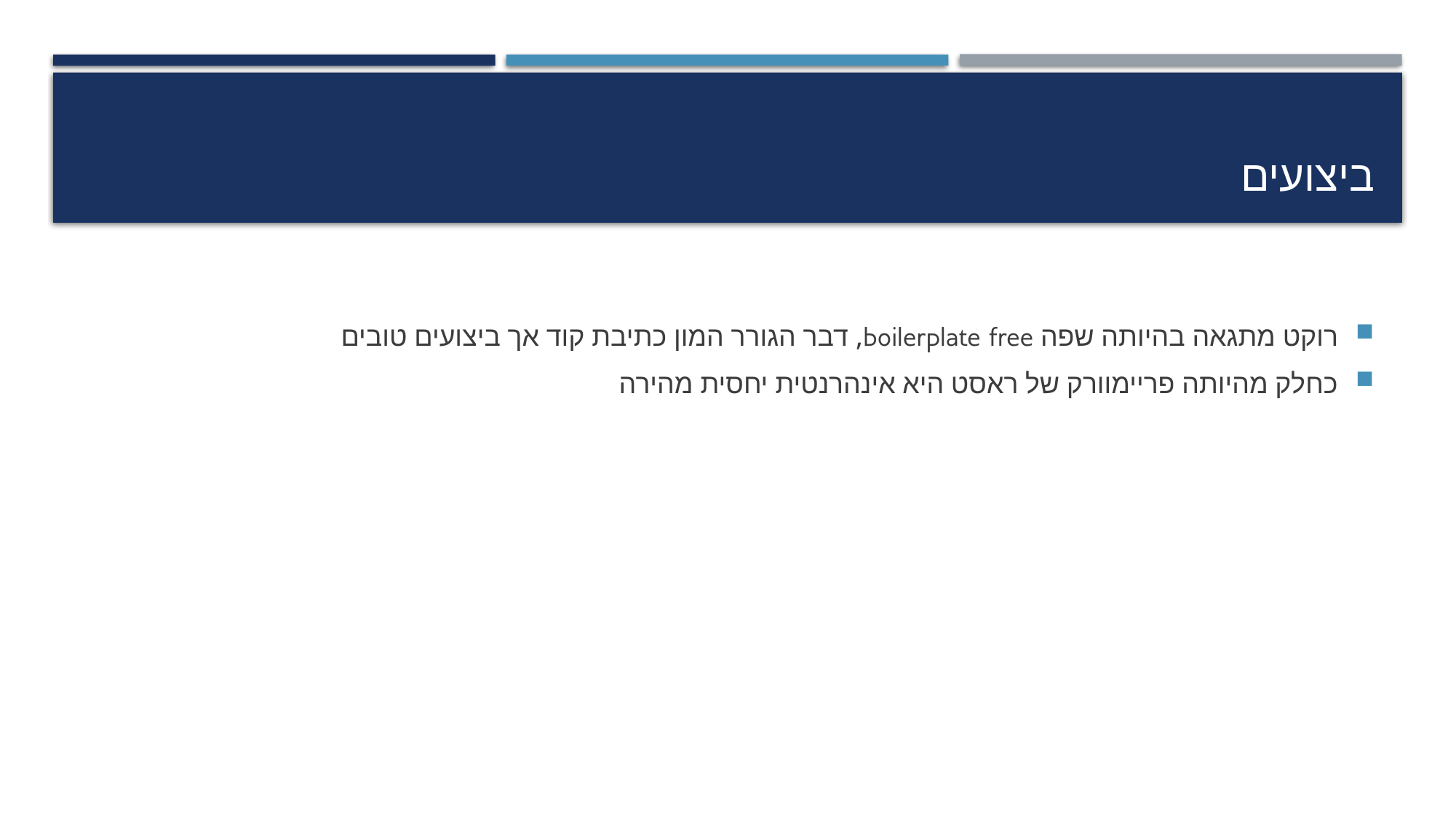

# ביצועים

רוקט מתגאה בהיותה שפה boilerplate free, דבר הגורר המון כתיבת קוד אך ביצועים טובים
כחלק מהיותה פריימוורק של ראסט היא אינהרנטית יחסית מהירה